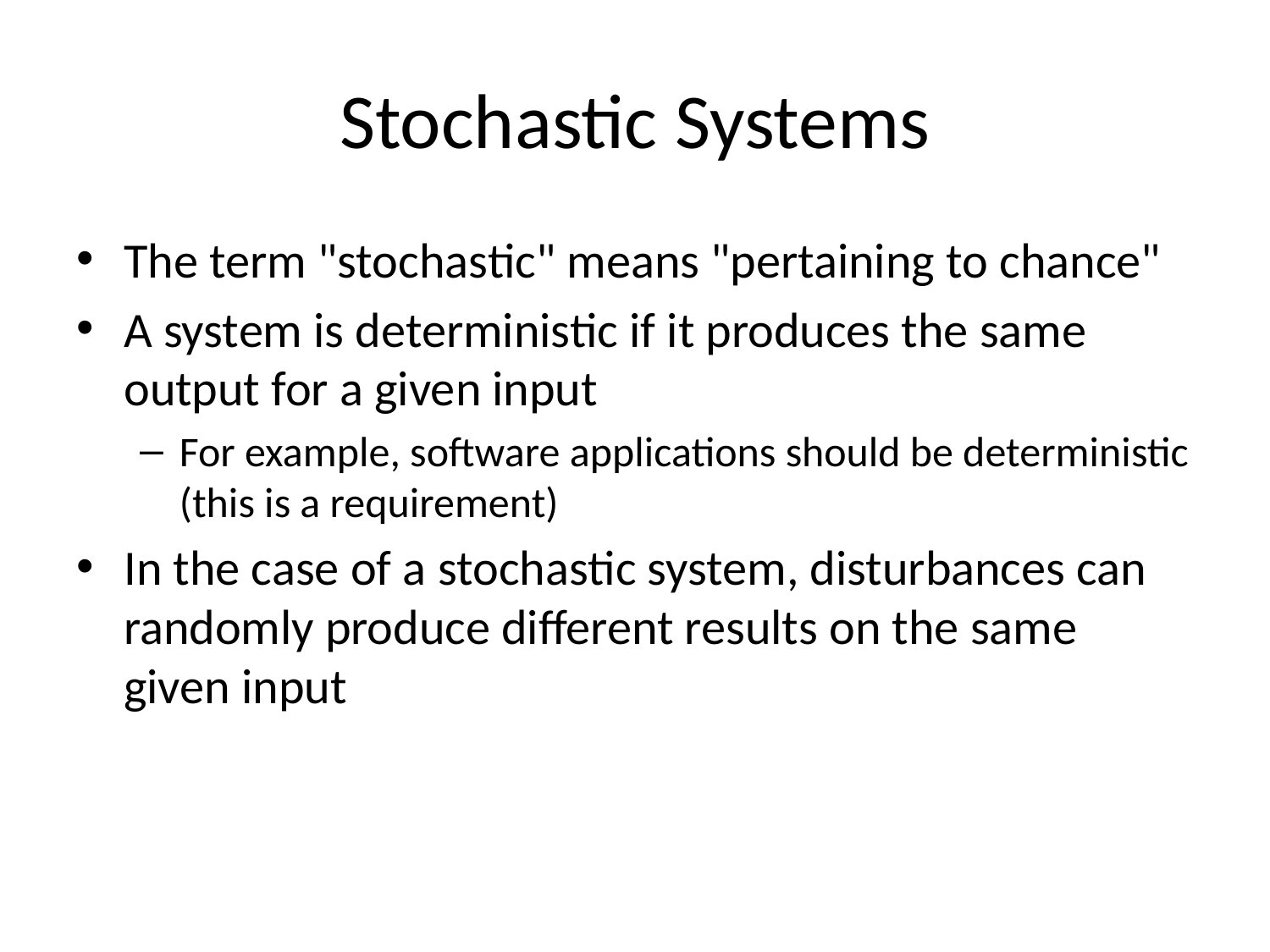

# Stochastic Systems
The term "stochastic" means "pertaining to chance"
A system is deterministic if it produces the same output for a given input
For example, software applications should be deterministic (this is a requirement)
In the case of a stochastic system, disturbances can randomly produce different results on the same given input